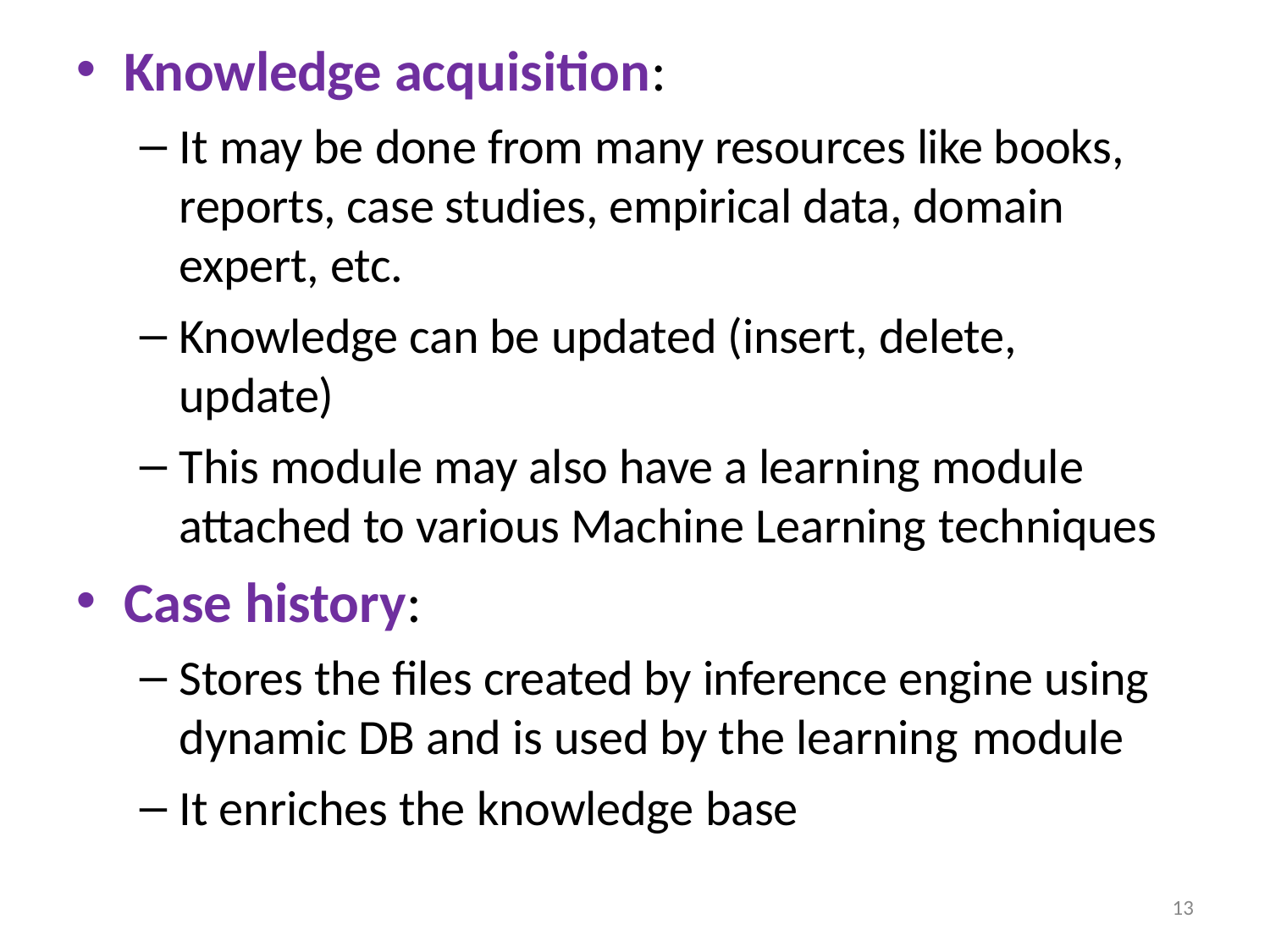

Knowledge acquisition:
It may be done from many resources like books,  reports, case studies, empirical data, domain  expert, etc.
Knowledge can be updated (insert, delete, update)
This module may also have a learning module  attached to various Machine Learning techniques
Case history:
Stores the files created by inference engine using  dynamic DB and is used by the learning module
It enriches the knowledge base
13